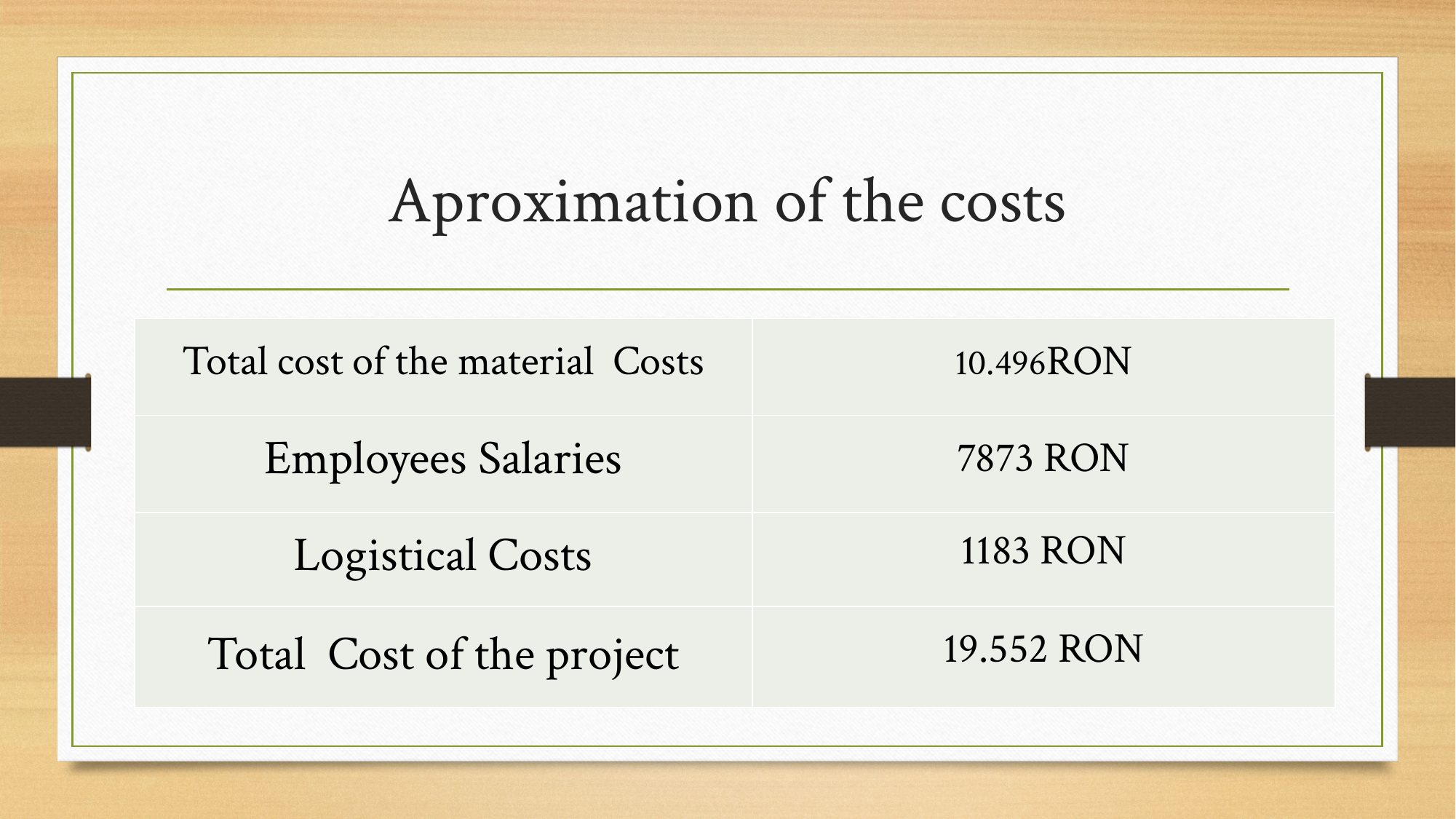

# Aproximation of the costs
| Total cost of the material Costs | 10.496RON |
| --- | --- |
| Employees Salaries | 7873 RON |
| Logistical Costs | 1183 RON |
| Total Cost of the project | 19.552 RON |